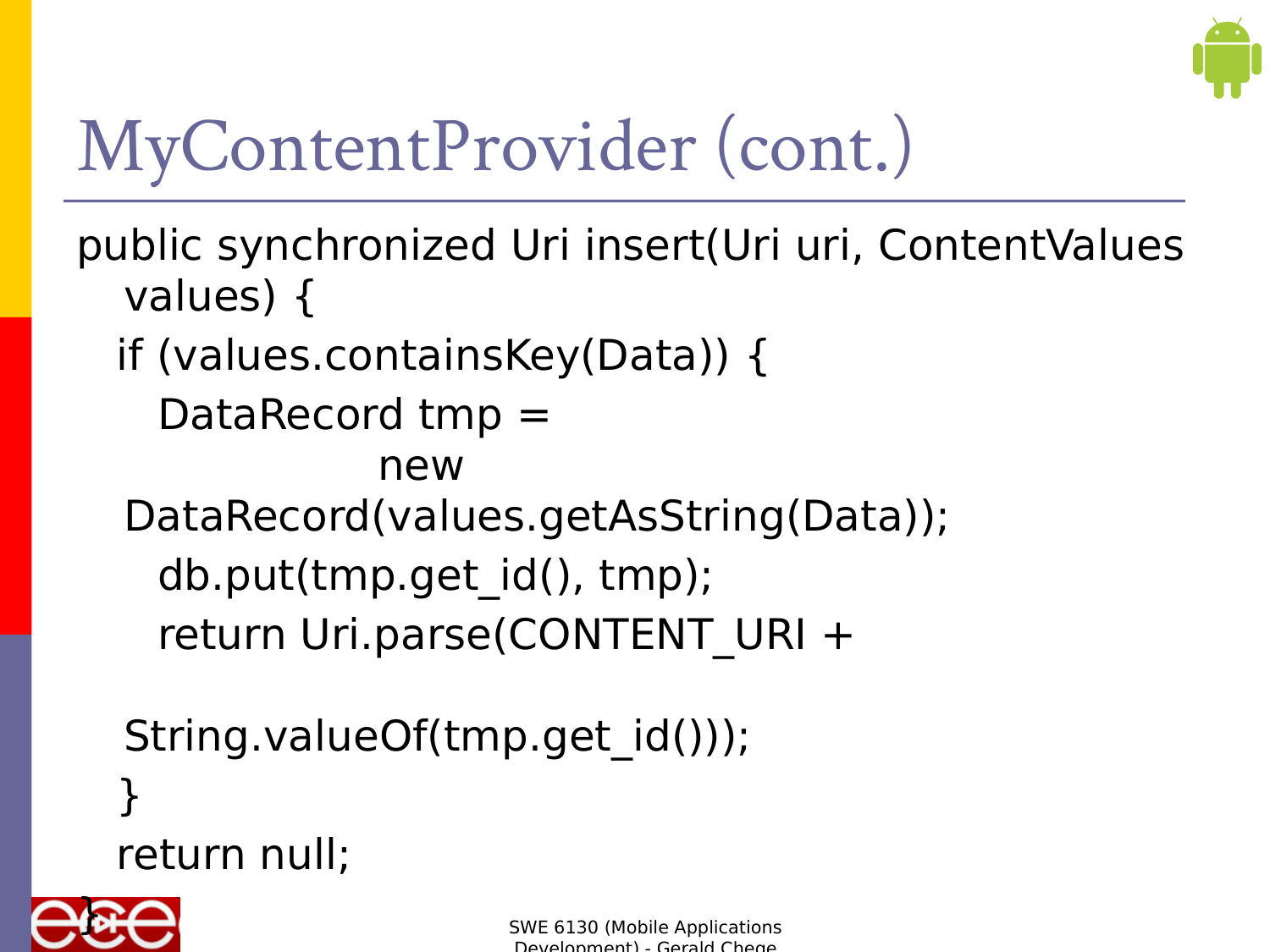

# MyContentProvider (cont.)
public synchronized Uri insert(Uri uri, ContentValues values) {
   if (values.containsKey(Data)) {
      DataRecord tmp =
		new DataRecord(values.getAsString(Data));
      db.put(tmp.get_id(), tmp);
      return Uri.parse(CONTENT_URI +
				String.valueOf(tmp.get_id()));
   }
   return null;
}
SWE 6130 (Mobile Applications Development) - Gerald Chege